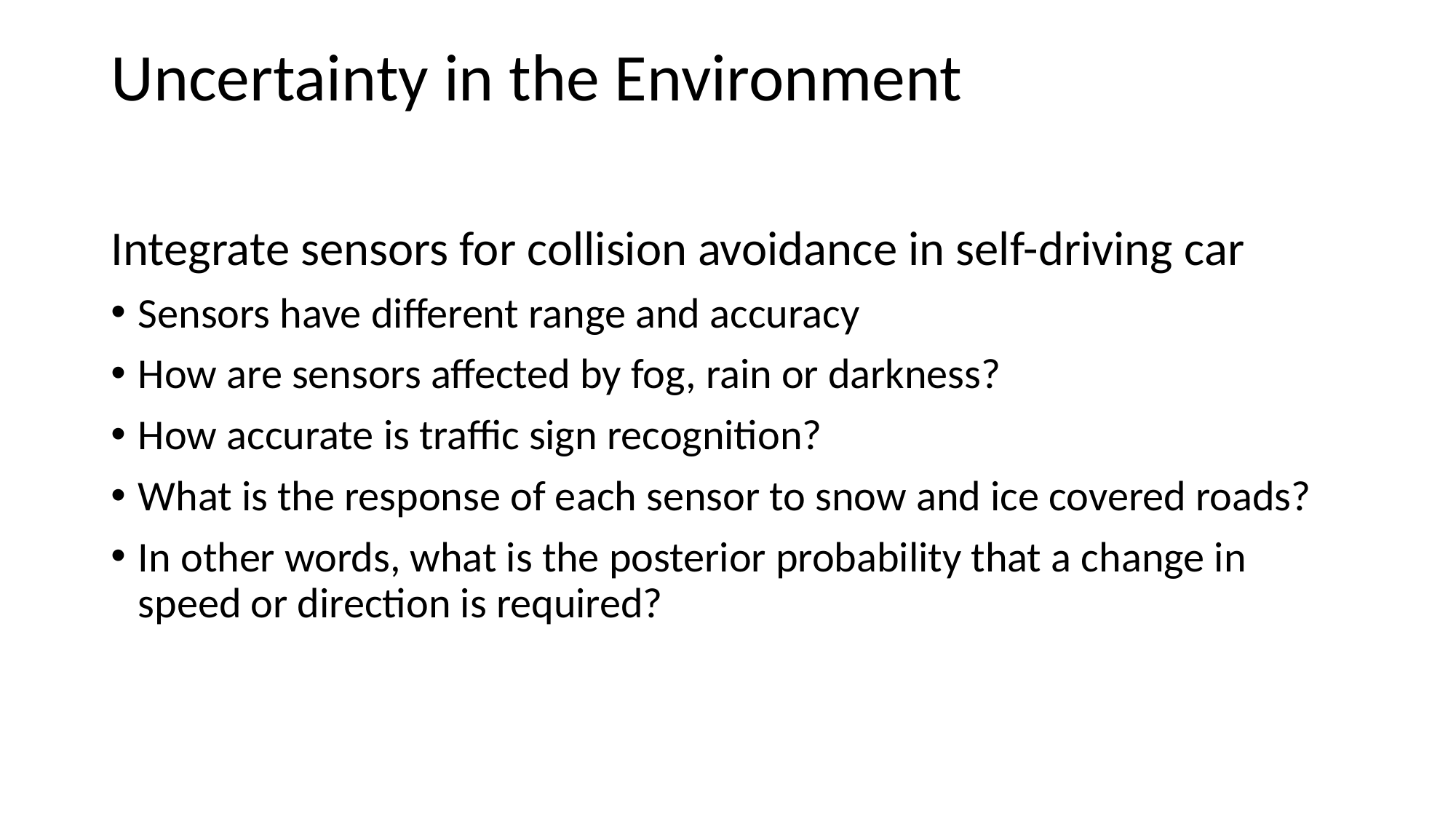

Uncertainty in the Environment
Integrate sensors for collision avoidance in self-driving car
Sensors have different range and accuracy
How are sensors affected by fog, rain or darkness?
How accurate is traffic sign recognition?
What is the response of each sensor to snow and ice covered roads?
In other words, what is the posterior probability that a change in speed or direction is required?